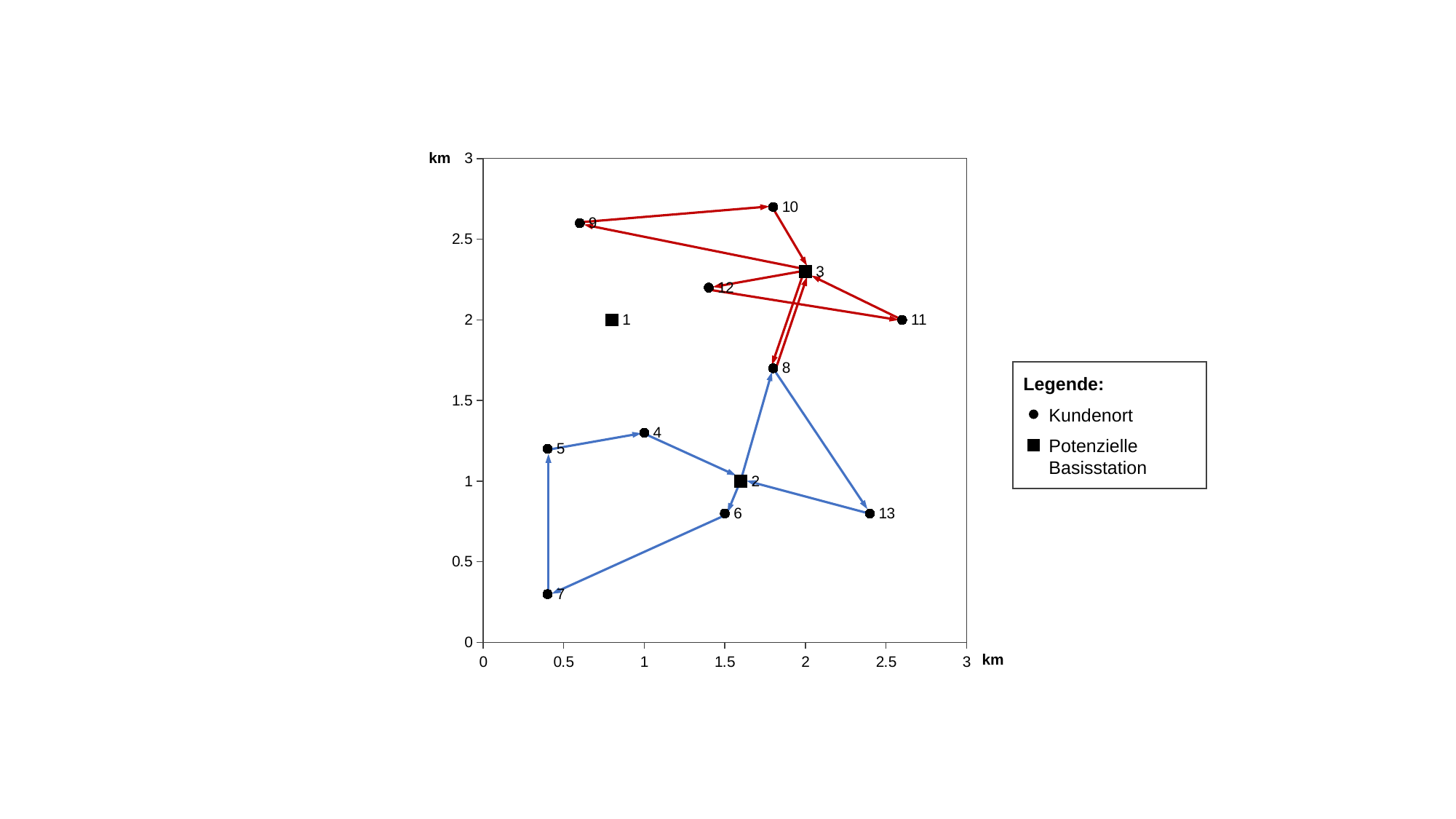

### Chart

| Category |  |
|---|---|
km
Legende:
     Kundenort
     Potenzielle
     Basisstation

km